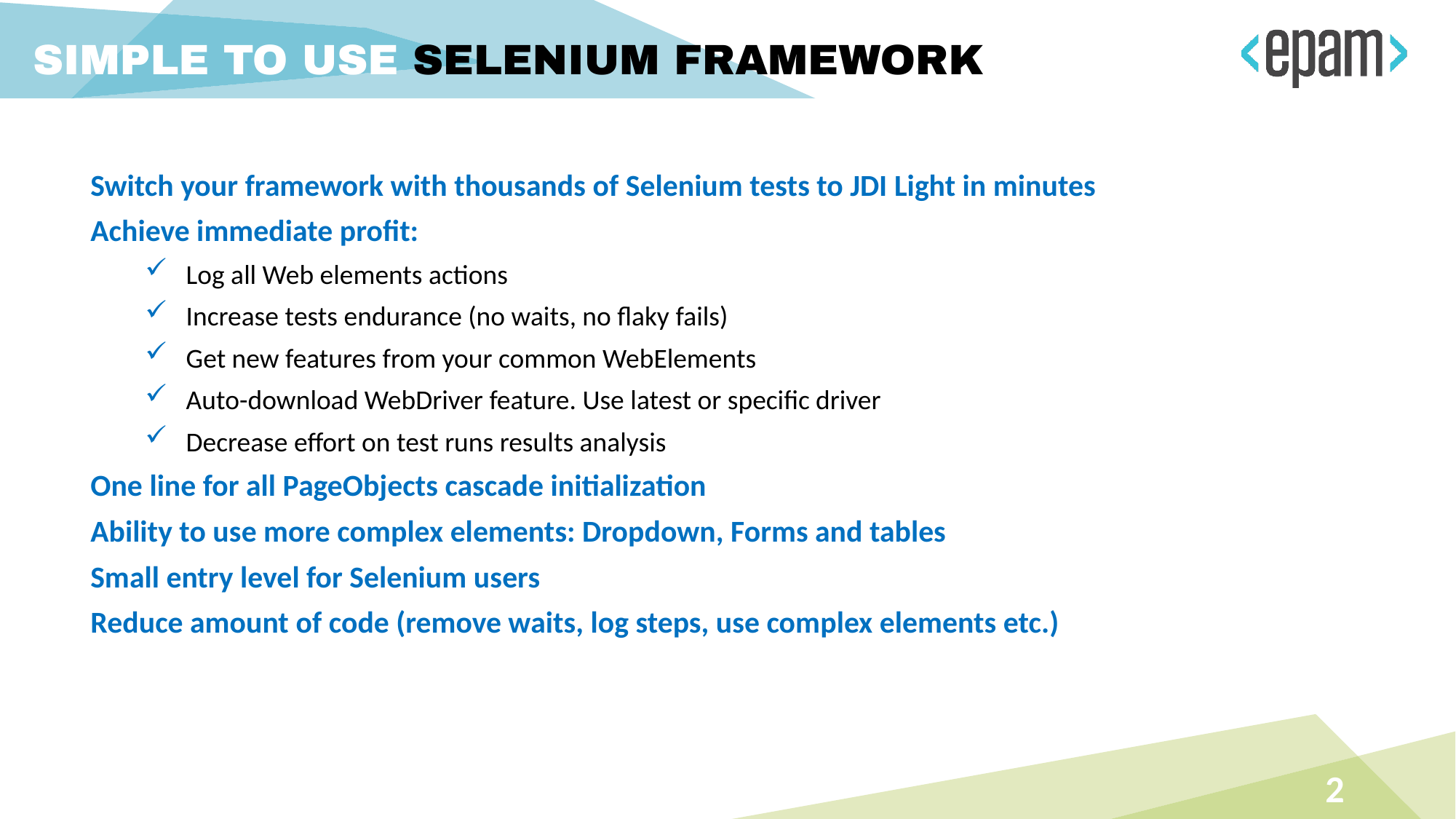

SIMPLE TO USE SELENIUM FRAMEWORK
Switch your framework with thousands of Selenium tests to JDI Light in minutes
Achieve immediate profit:
Log all Web elements actions
Increase tests endurance (no waits, no flaky fails)
Get new features from your common WebElements
Auto-download WebDriver feature. Use latest or specific driver
Decrease effort on test runs results analysis
One line for all PageObjects cascade initialization
Ability to use more complex elements: Dropdown, Forms and tables
Small entry level for Selenium users
Reduce amount of code (remove waits, log steps, use complex elements etc.)
2